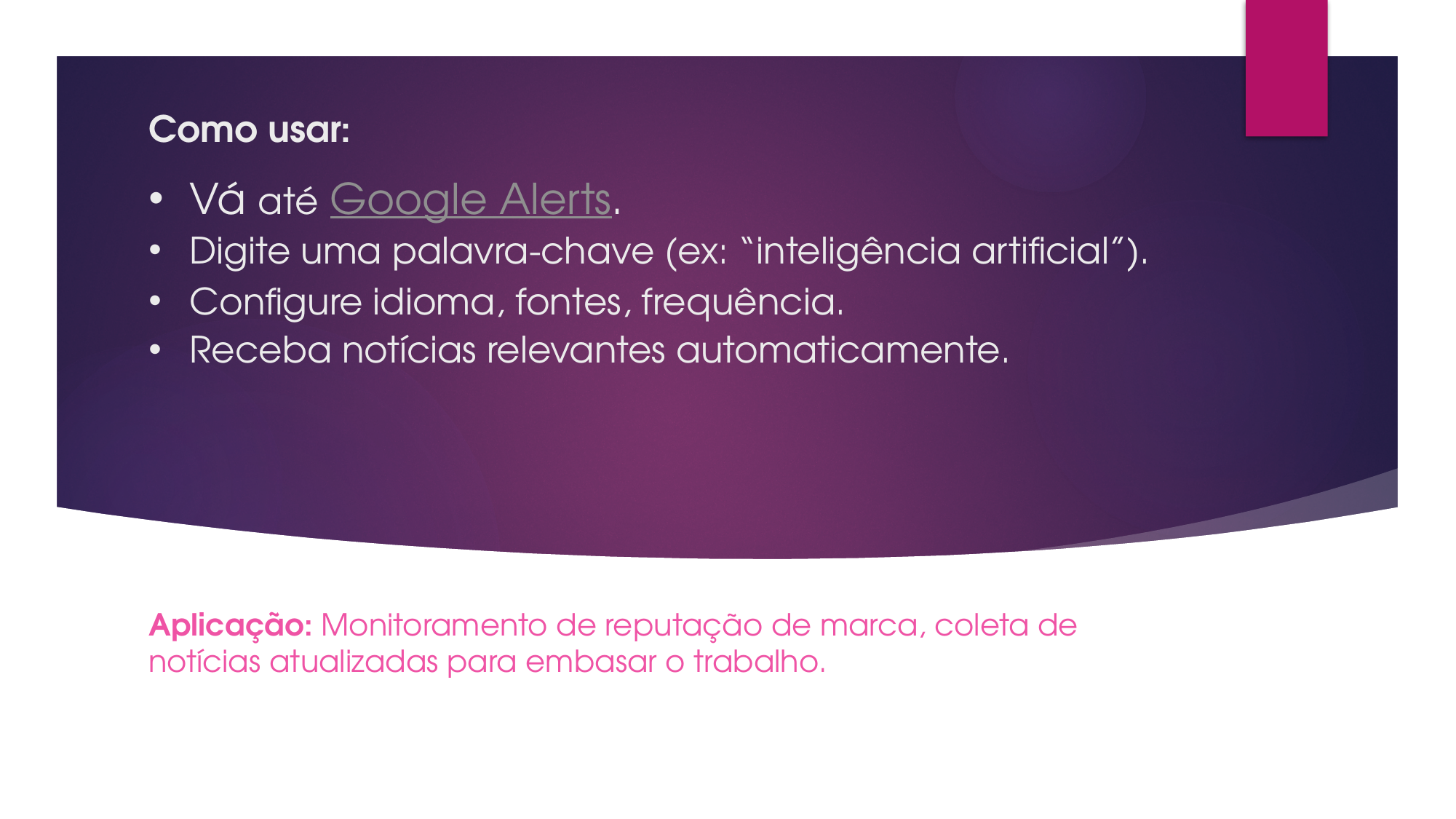

Como usar:
# Vá até Google Alerts.
Digite uma palavra-chave (ex: “inteligência artificial”).
Configure idioma, fontes, frequência.
Receba notícias relevantes automaticamente.
Aplicação: Monitoramento de reputação de marca, coleta de notícias atualizadas para embasar o trabalho.